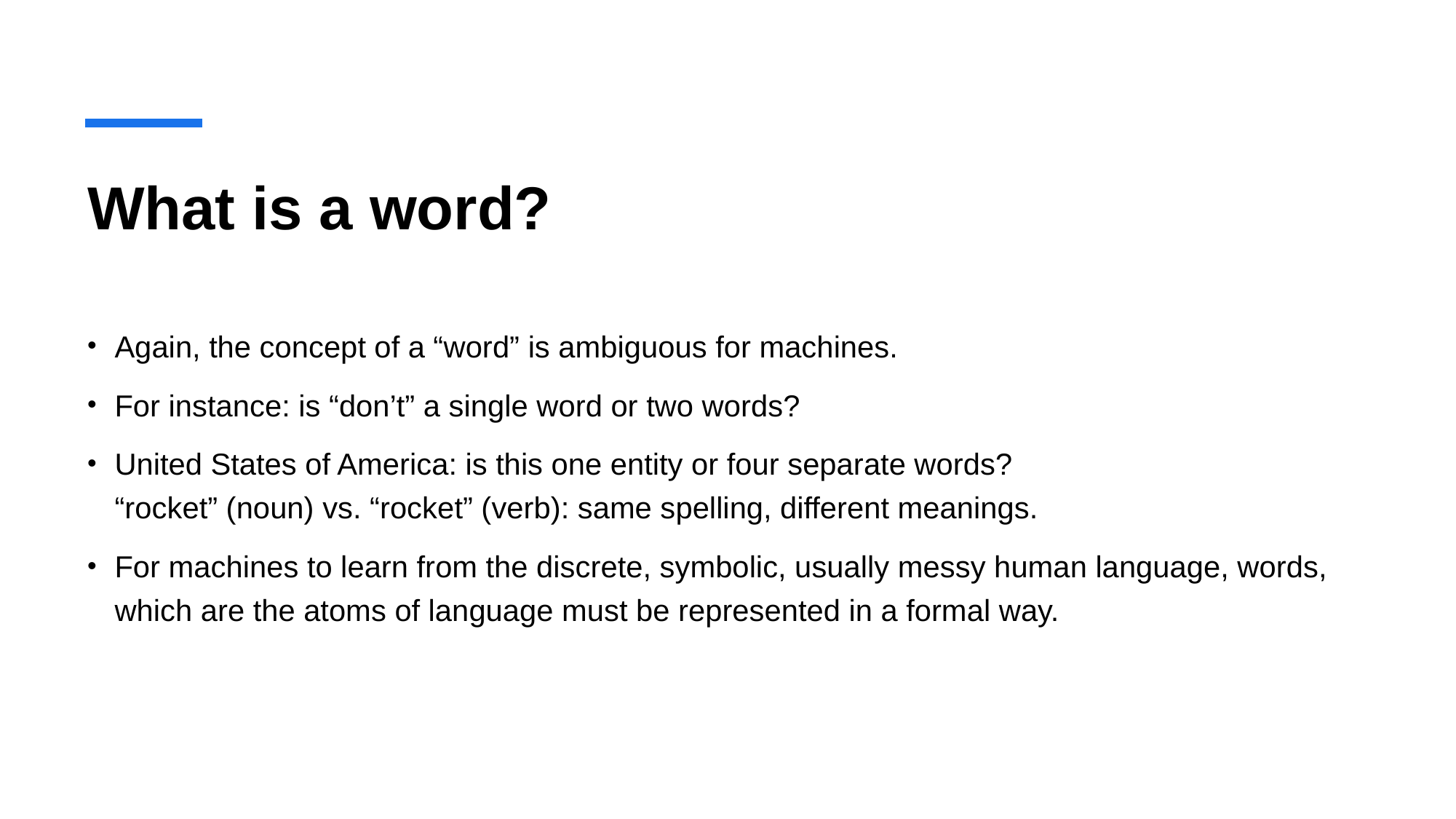

# What is a word?
Again, the concept of a “word” is ambiguous for machines.
For instance: is “don’t” a single word or two words?
United States of America: is this one entity or four separate words?
“rocket” (noun) vs. “rocket” (verb): same spelling, different meanings.
For machines to learn from the discrete, symbolic, usually messy human language, words, which are the atoms of language must be represented in a formal way.